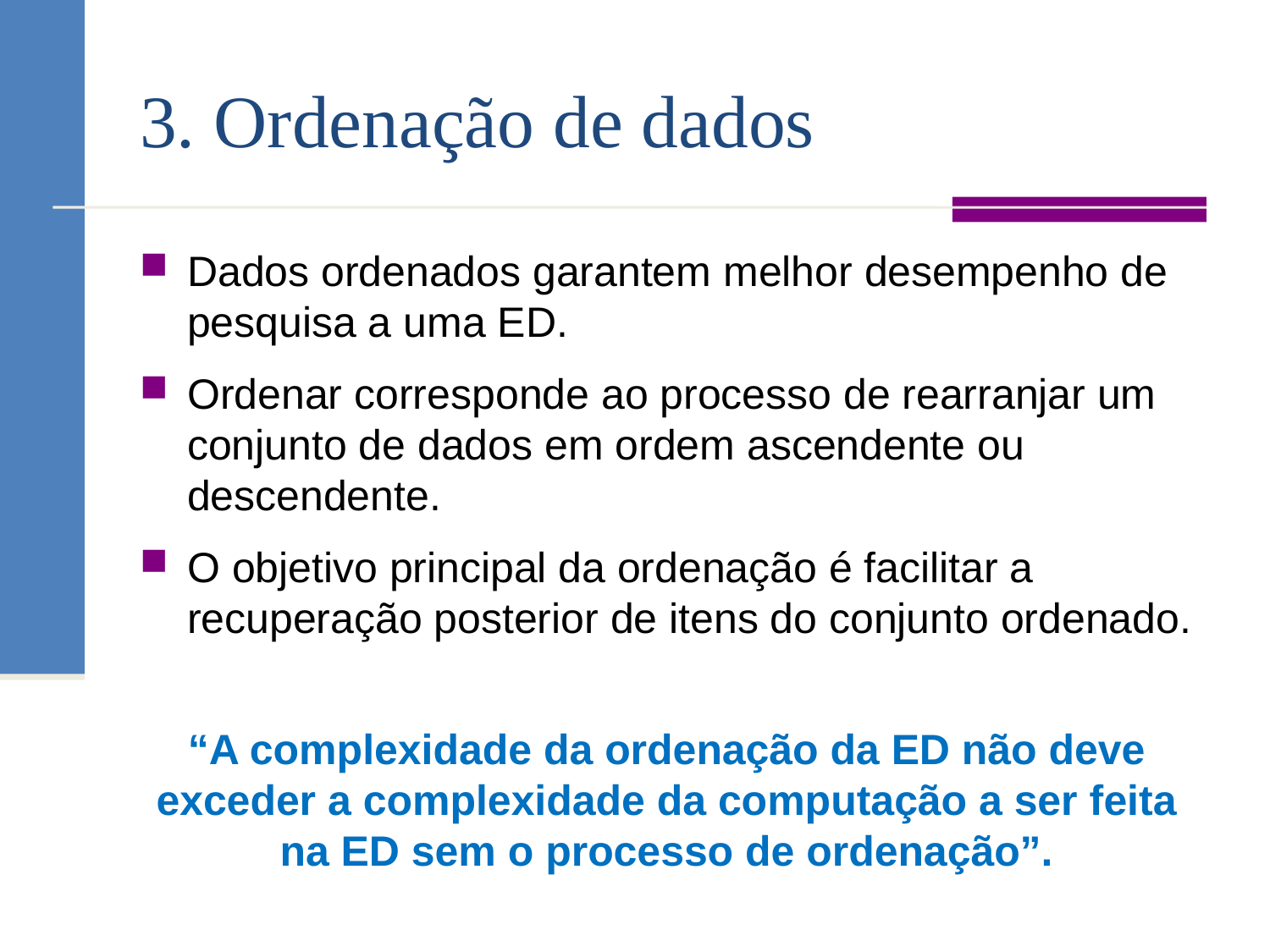

# 3. Ordenação de dados
Dados ordenados garantem melhor desempenho de pesquisa a uma ED.
Ordenar corresponde ao processo de rearranjar um conjunto de dados em ordem ascendente ou descendente.
O objetivo principal da ordenação é facilitar a recuperação posterior de itens do conjunto ordenado.

“A complexidade da ordenação da ED não deve exceder a complexidade da computação a ser feita na ED sem o processo de ordenação”.